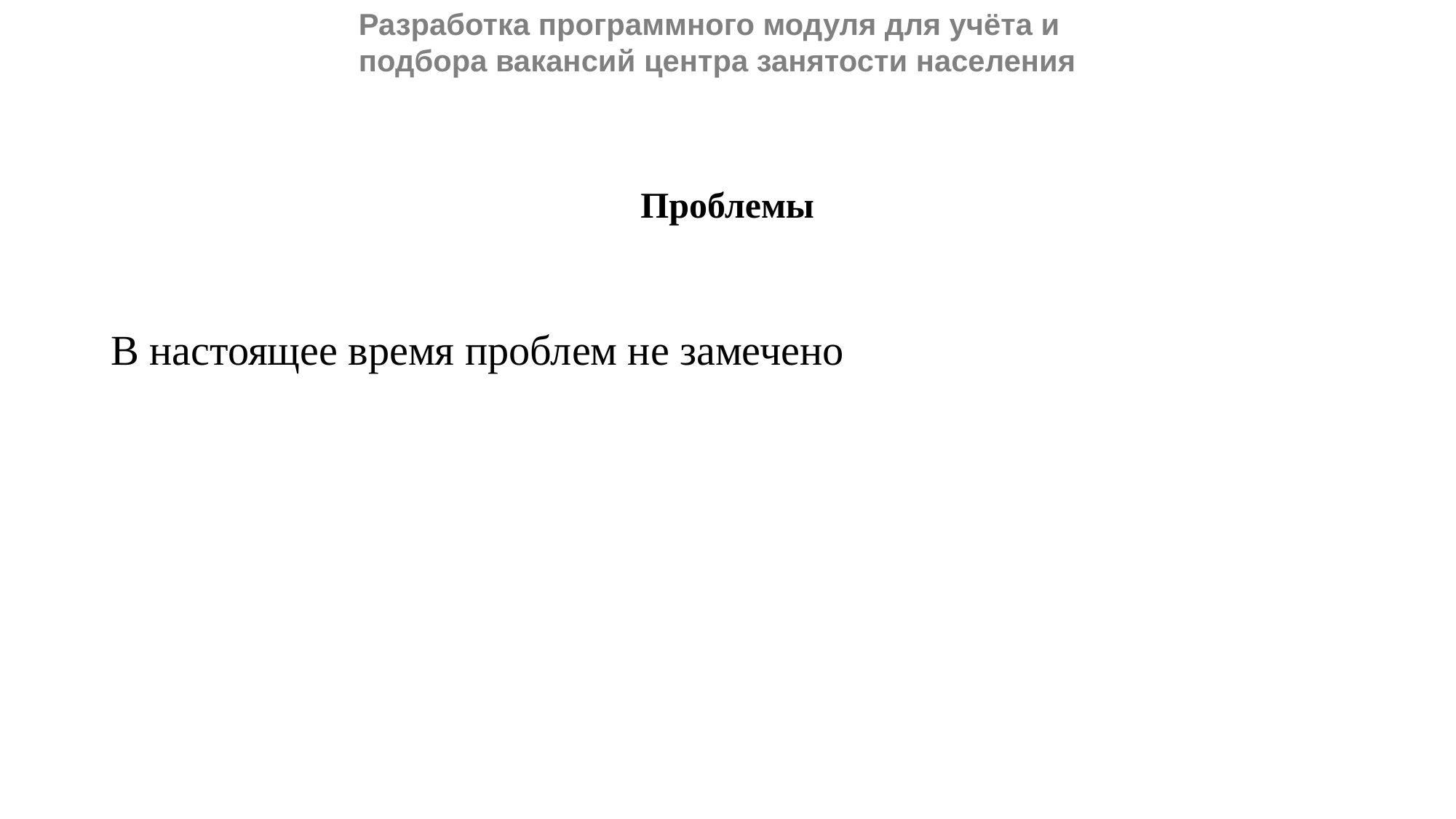

Разработка программного модуля для учёта и подбора вакансий центра занятости населения
Проблемы
В настоящее время проблем не замечено